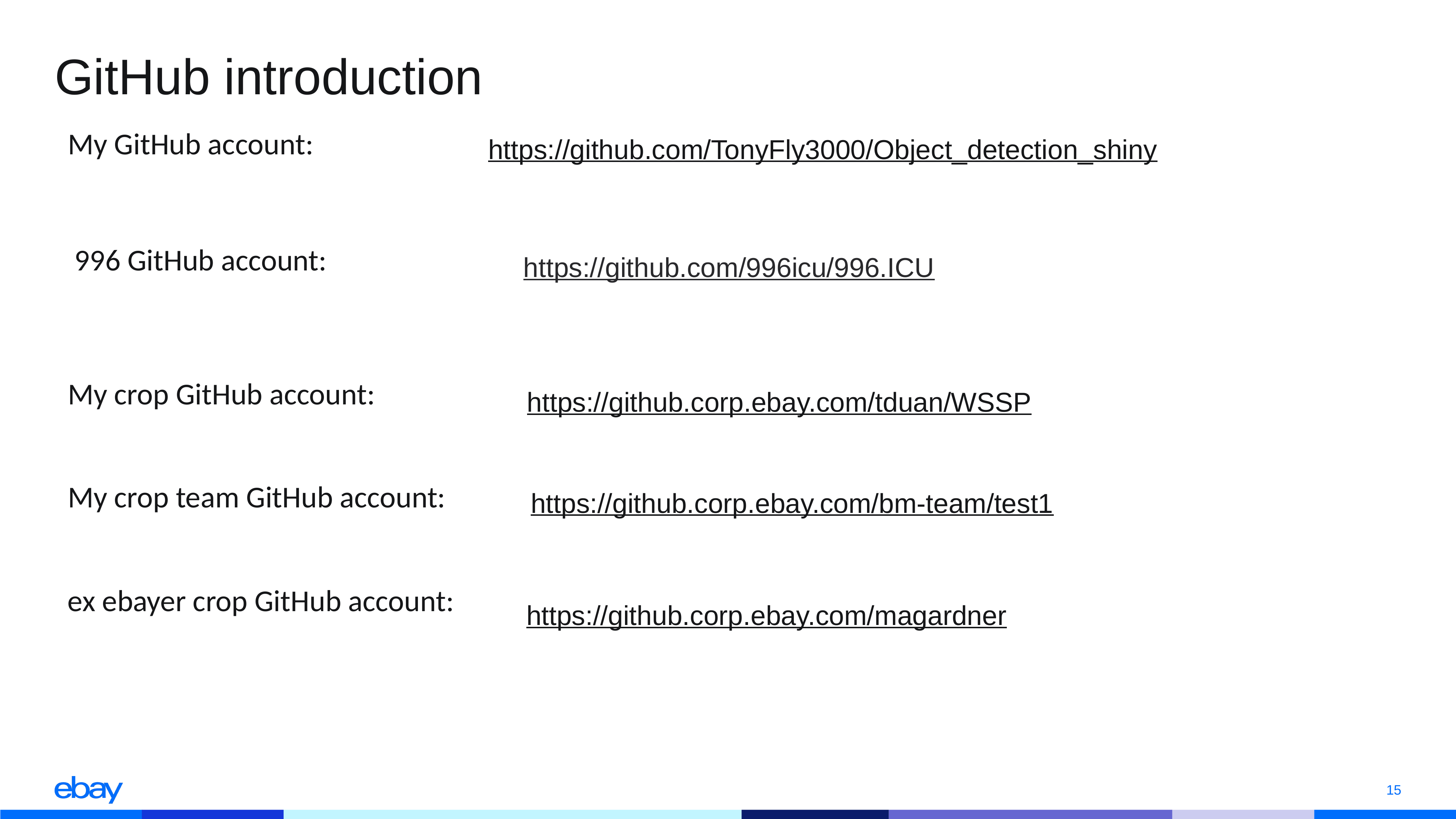

# GitHub introduction
My GitHub account:
https://github.com/TonyFly3000/Object_detection_shiny
996 GitHub account:
https://github.com/996icu/996.ICU
My crop GitHub account:
https://github.corp.ebay.com/tduan/WSSP
My crop team GitHub account:
https://github.corp.ebay.com/bm-team/test1
ex ebayer crop GitHub account:
https://github.corp.ebay.com/magardner
15